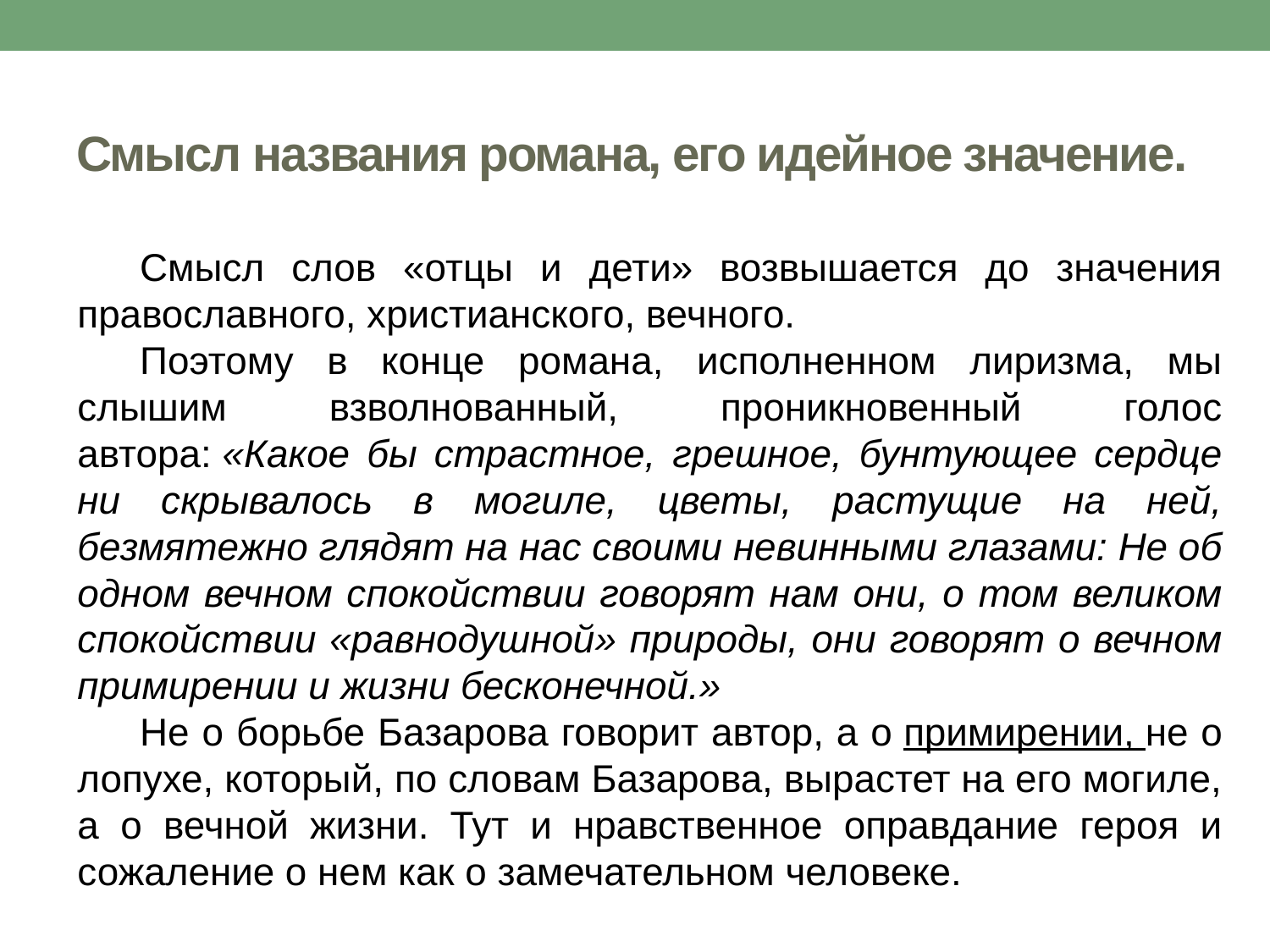

# Смысл названия романа, его идейное значение.
Смысл слов «отцы и дети» возвышается до значения православного, христианского, вечного.
Поэтому в конце романа, исполненном лиризма, мы слышим взволнованный, проникновенный голос автора: «Какое бы страстное, грешное, бунтующее сердце ни скрывалось в могиле, цветы, растущие на ней, безмятежно глядят на нас своими невинными глазами: Не об одном вечном спокойствии говорят нам они, о том великом спокойствии «равнодушной» природы, они говорят о вечном примирении и жизни бесконечной.»
Не о борьбе Базарова говорит автор, а о примирении, не о лопухе, который, по словам Базарова, вырастет на его могиле, а о вечной жизни. Тут и нравственное оправдание героя и сожаление о нем как о замечательном человеке.